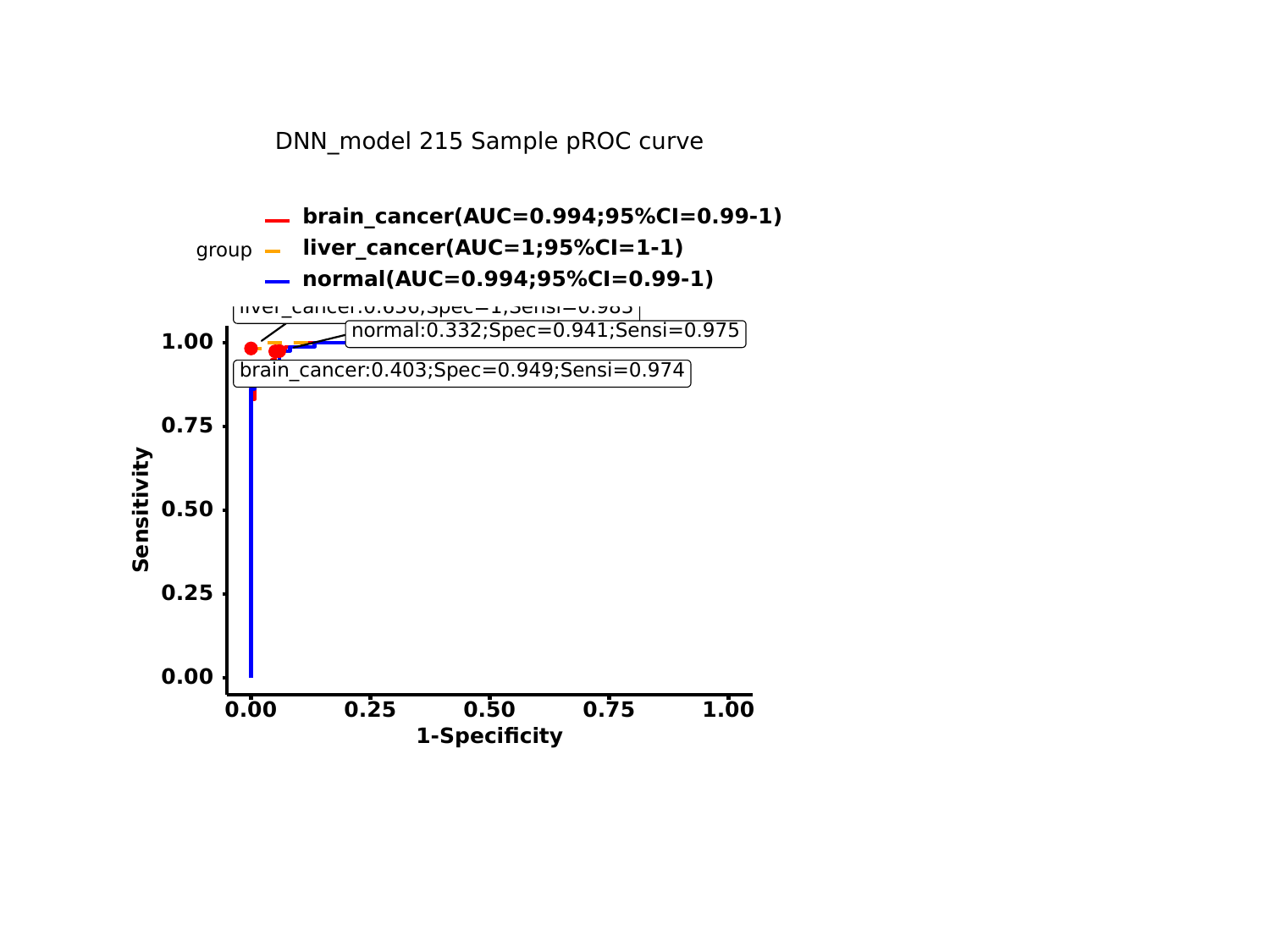

DNN_model 215 Sample pROC curve

brain_cancer(AUC=0.994;95%CI=0.99-1)

liver_cancer(AUC=1;95%CI=1-1)
group

normal(AUC=0.994;95%CI=0.99-1)

liver_cancer:0.636;Spec=1;Sensi=0.983

normal:0.332;Spec=0.941;Sensi=0.975

1.00

brain_cancer:0.403;Spec=0.949;Sensi=0.974
0.75

Sensitivity
0.50

0.25

0.00

0.00
0.25
0.50
0.75
1.00
1-Specificity